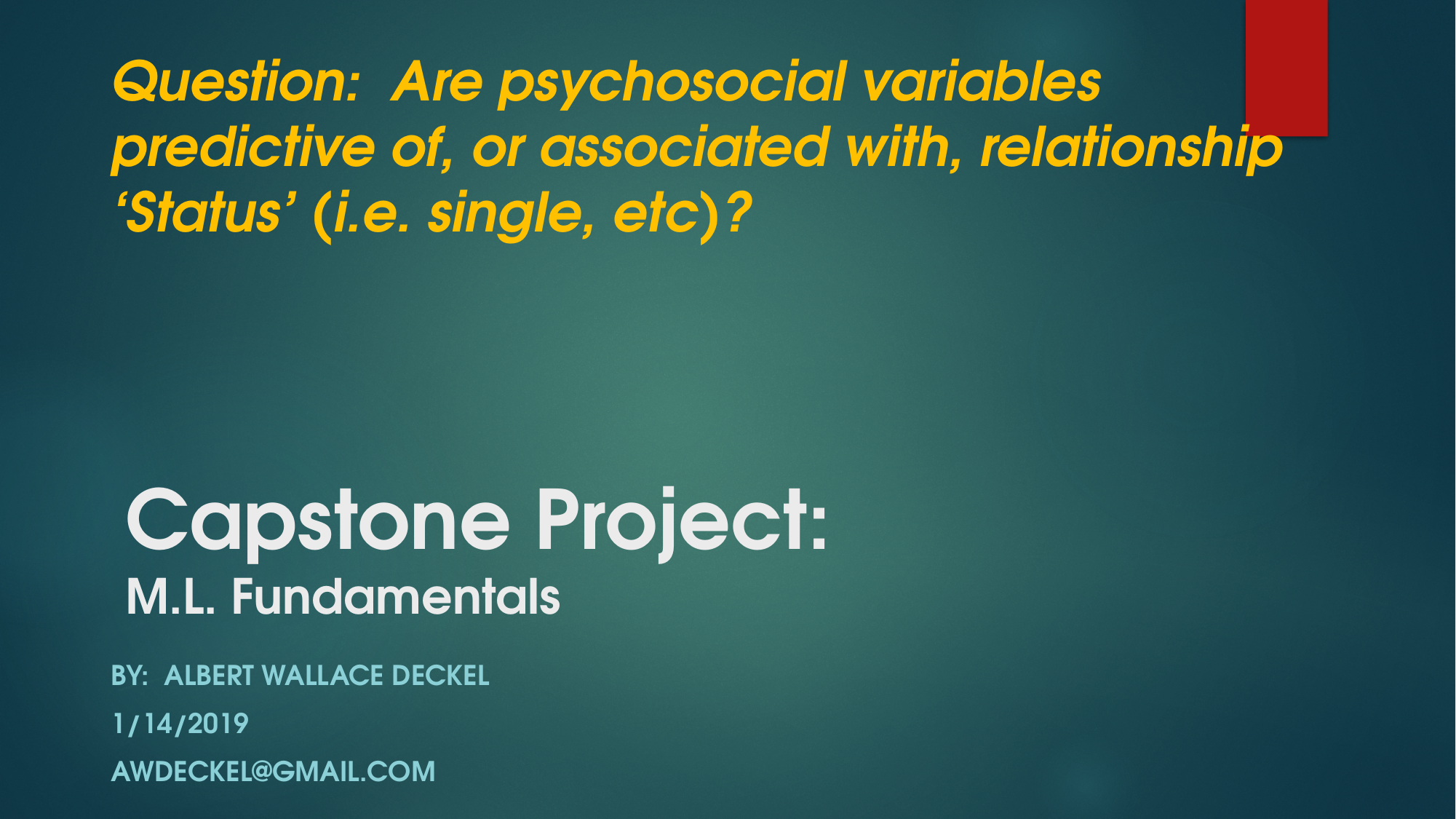

Question:  Are psychosocial variables predictive of, or associated with, relationship ‘Status’ (i.e. single, etc)?
# Capstone Project: M.L. Fundamentals
BY:  ALBERT Wallace Deckel
1/14/2019
Awdeckel@gmail.com